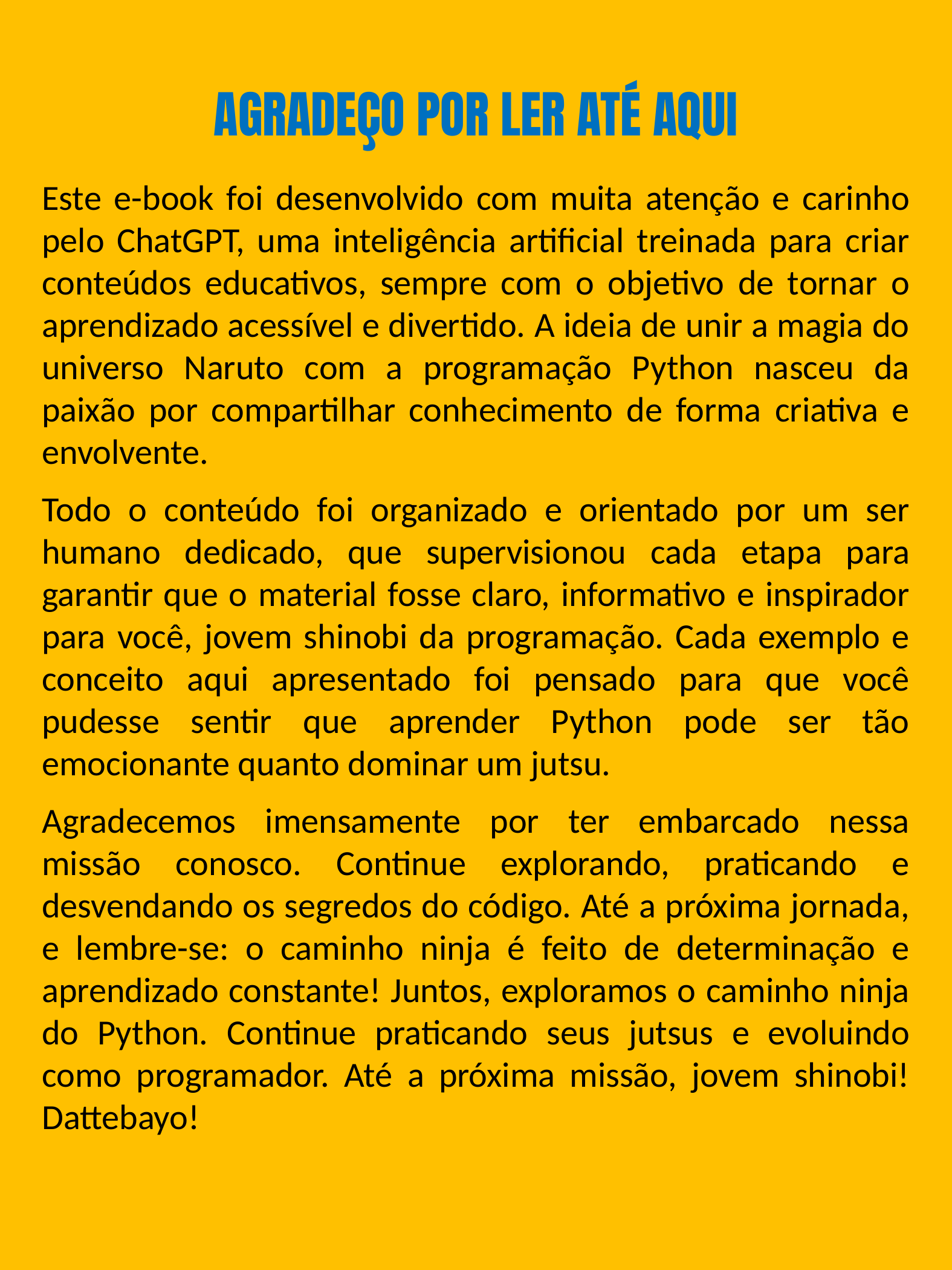

AGRADEÇO POR LER ATÉ AQUI
Este e-book foi desenvolvido com muita atenção e carinho pelo ChatGPT, uma inteligência artificial treinada para criar conteúdos educativos, sempre com o objetivo de tornar o aprendizado acessível e divertido. A ideia de unir a magia do universo Naruto com a programação Python nasceu da paixão por compartilhar conhecimento de forma criativa e envolvente.

Todo o conteúdo foi organizado e orientado por um ser humano dedicado, que supervisionou cada etapa para garantir que o material fosse claro, informativo e inspirador para você, jovem shinobi da programação. Cada exemplo e conceito aqui apresentado foi pensado para que você pudesse sentir que aprender Python pode ser tão emocionante quanto dominar um jutsu.

Agradecemos imensamente por ter embarcado nessa missão conosco. Continue explorando, praticando e desvendando os segredos do código. Até a próxima jornada, e lembre-se: o caminho ninja é feito de determinação e aprendizado constante! Juntos, exploramos o caminho ninja do Python. Continue praticando seus jutsus e evoluindo como programador. Até a próxima missão, jovem shinobi! Dattebayo!